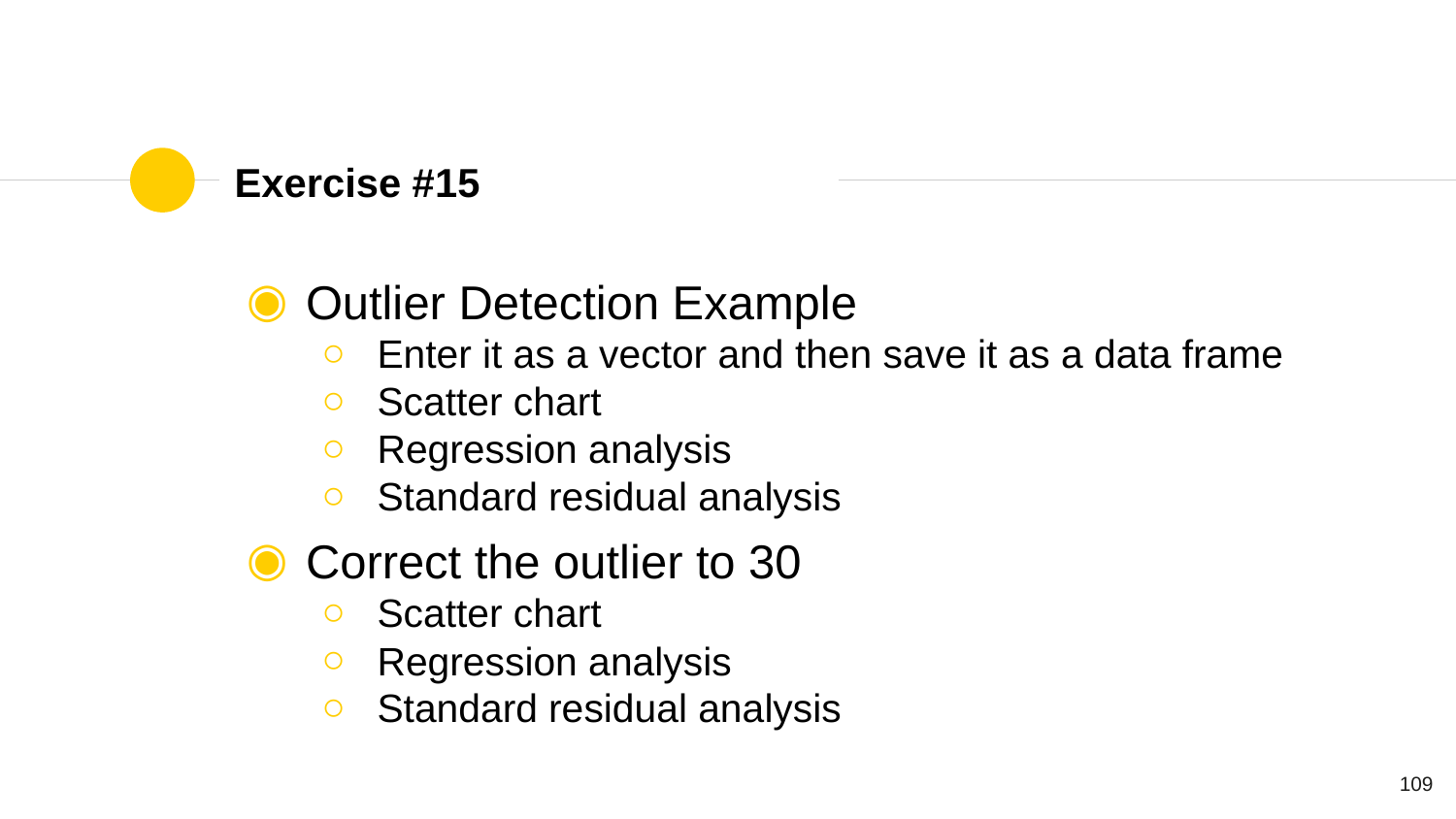

# Exercise #15
Outlier Detection Example
Enter it as a vector and then save it as a data frame
Scatter chart
Regression analysis
Standard residual analysis
Correct the outlier to 30
Scatter chart
Regression analysis
Standard residual analysis

109